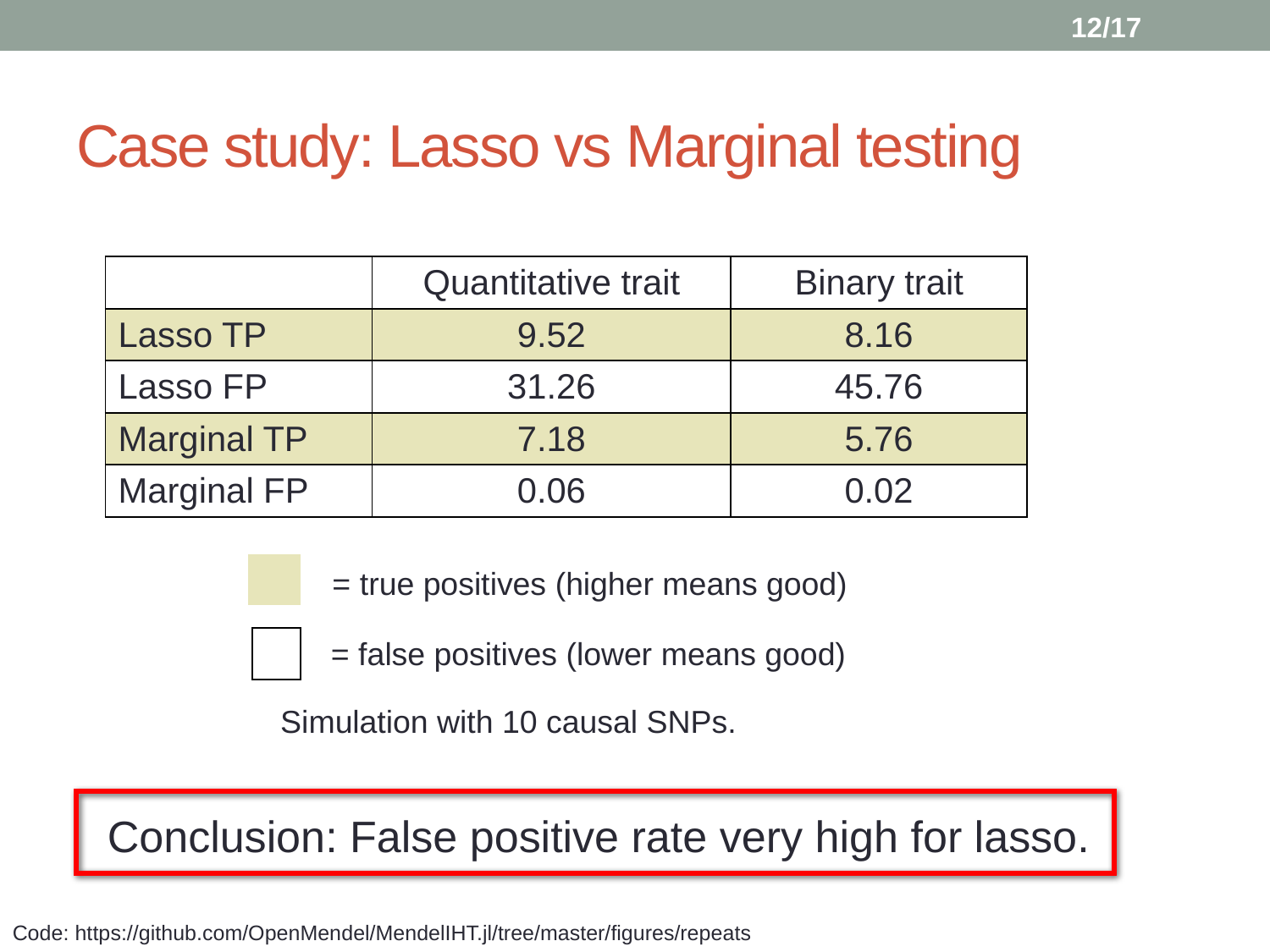

12/17
# Case study: Lasso vs Marginal testing
|  | Quantitative trait | Binary trait |
| --- | --- | --- |
| Lasso TP | 9.52 | 8.16 |
| Lasso FP | 31.26 | 45.76 |
| Marginal TP | 7.18 | 5.76 |
| Marginal FP | 0.06 | 0.02 |
|  |
| --- |
= true positives (higher means good)
|  |
| --- |
      = false positives (lower means good)

Simulation with 10 causal SNPs.

Conclusion: False positive rate very high for lasso.
Code: https://github.com/OpenMendel/MendelIHT.jl/tree/master/figures/repeats